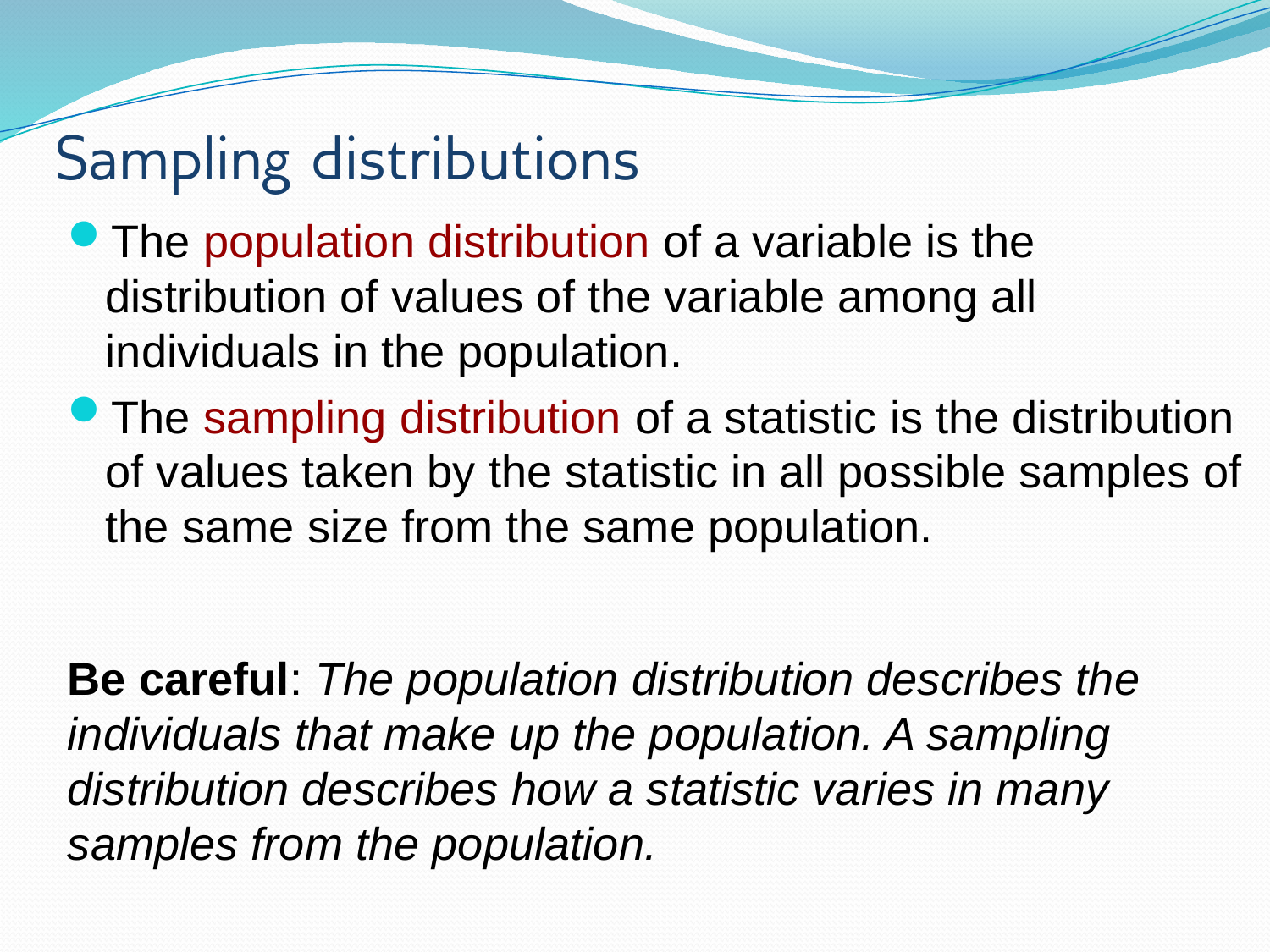

# Sampling distributions
The population distribution of a variable is the distribution of values of the variable among all individuals in the population.
The sampling distribution of a statistic is the distribution of values taken by the statistic in all possible samples of the same size from the same population.

Be careful: The population distribution describes the individuals that make up the population. A sampling distribution describes how a statistic varies in many samples from the population.